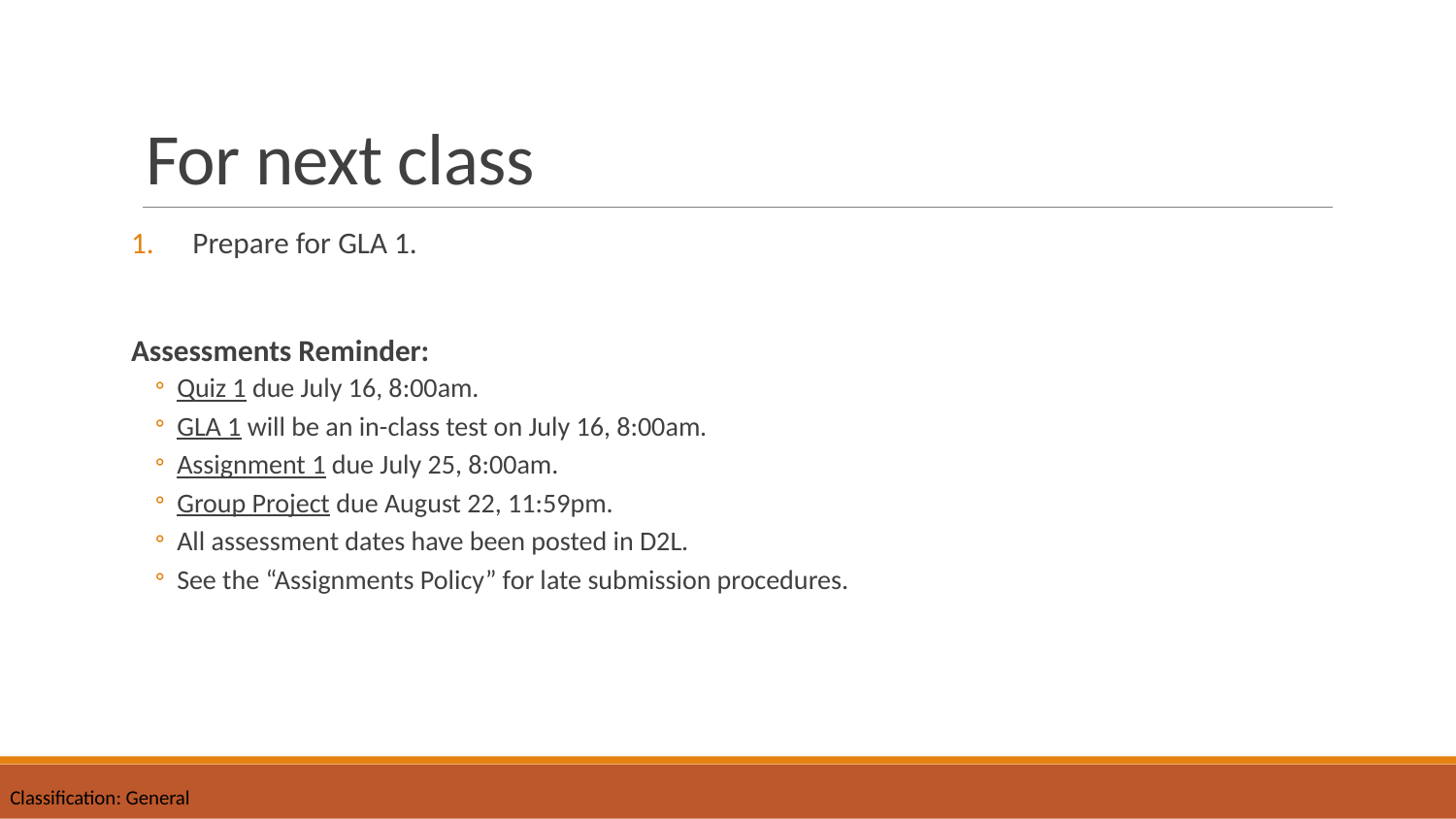

# For next class
Prepare for GLA 1.

Assessments Reminder:
Quiz 1 due July 16, 8:00am.
GLA 1 will be an in-class test on July 16, 8:00am.
Assignment 1 due July 25, 8:00am.
Group Project due August 22, 11:59pm.
All assessment dates have been posted in D2L.
See the “Assignments Policy” for late submission procedures.